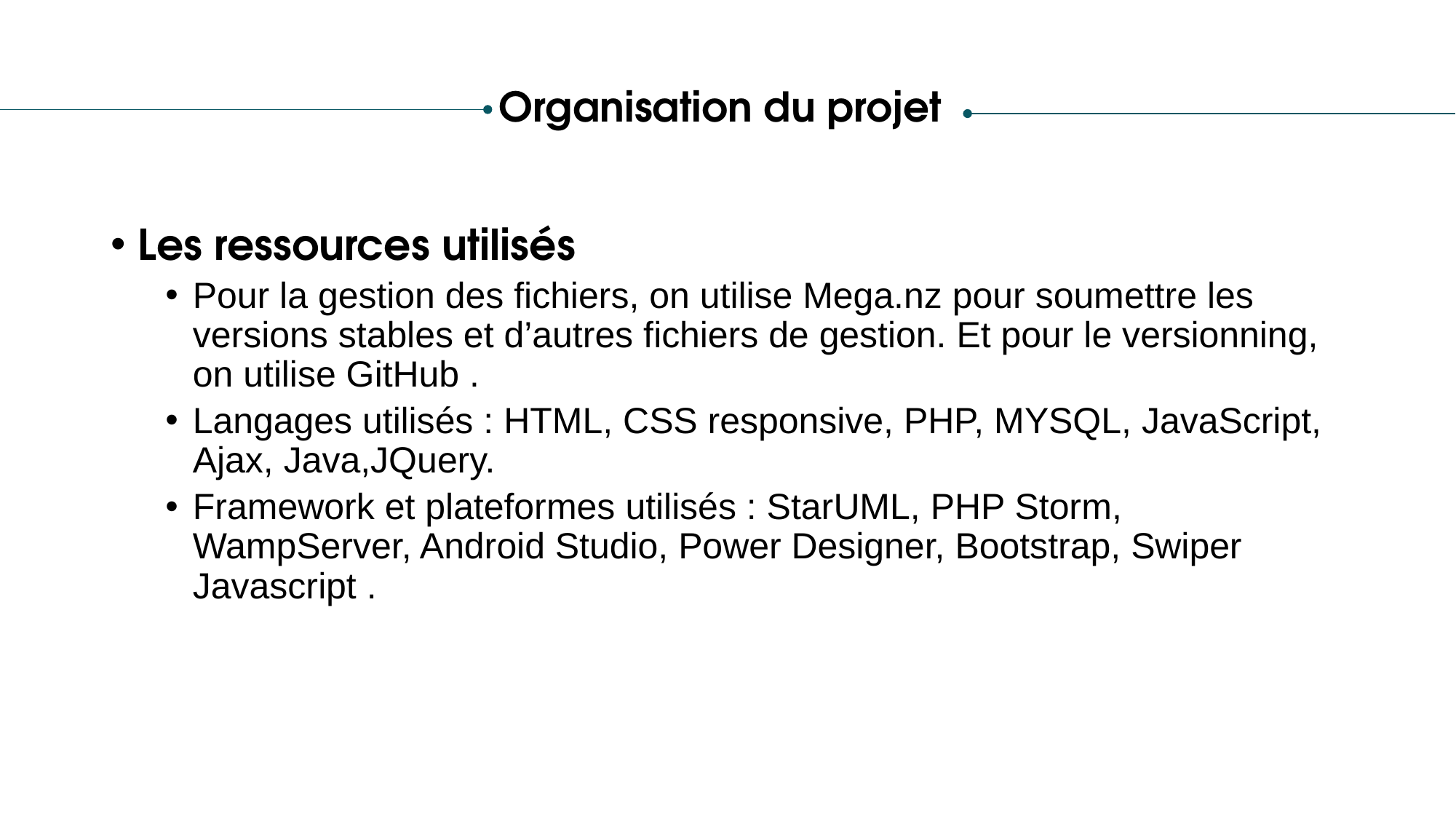

# Organisation du projet
Les ressources utilisés
Pour la gestion des fichiers, on utilise Mega.nz pour soumettre les versions stables et d’autres fichiers de gestion. Et pour le versionning, on utilise GitHub .
Langages utilisés : HTML, CSS responsive, PHP, MYSQL, JavaScript, Ajax, Java,JQuery.
Framework et plateformes utilisés : StarUML, PHP Storm, WampServer, Android Studio, Power Designer, Bootstrap, Swiper Javascript .